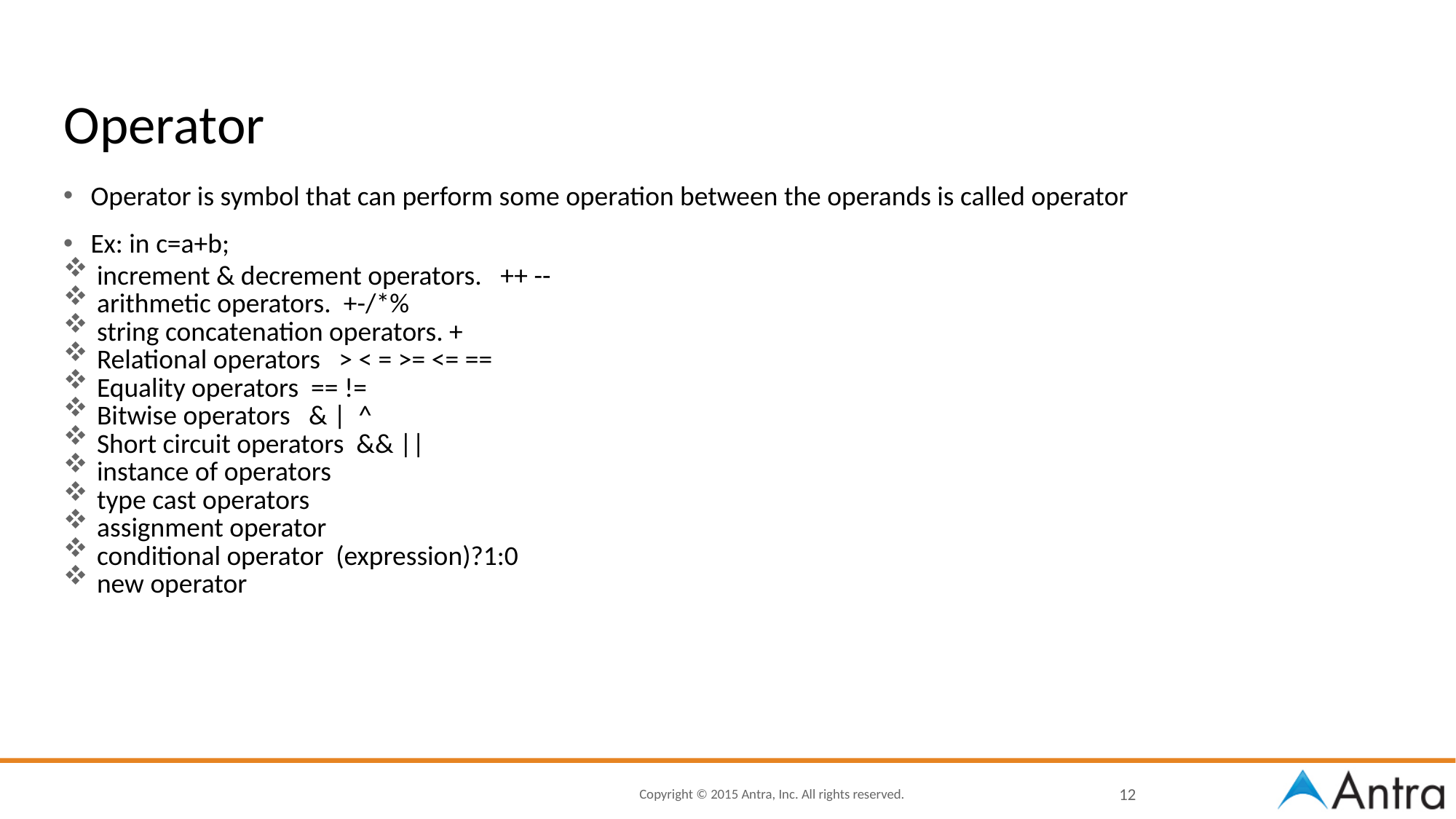

# Operator
Operator is symbol that can perform some operation between the operands is called operator
Ex: in c=a+b;
 increment & decrement operators.   ++ --
 arithmetic operators.  +-/*%
 string concatenation operators. +
 Relational operators   > < = >= <= ==
 Equality operators  == !=
 Bitwise operators   & |  ^
 Short circuit operators  && ||
 instance of operators
 type cast operators
 assignment operator
 conditional operator  (expression)?1:0
 new operator
12